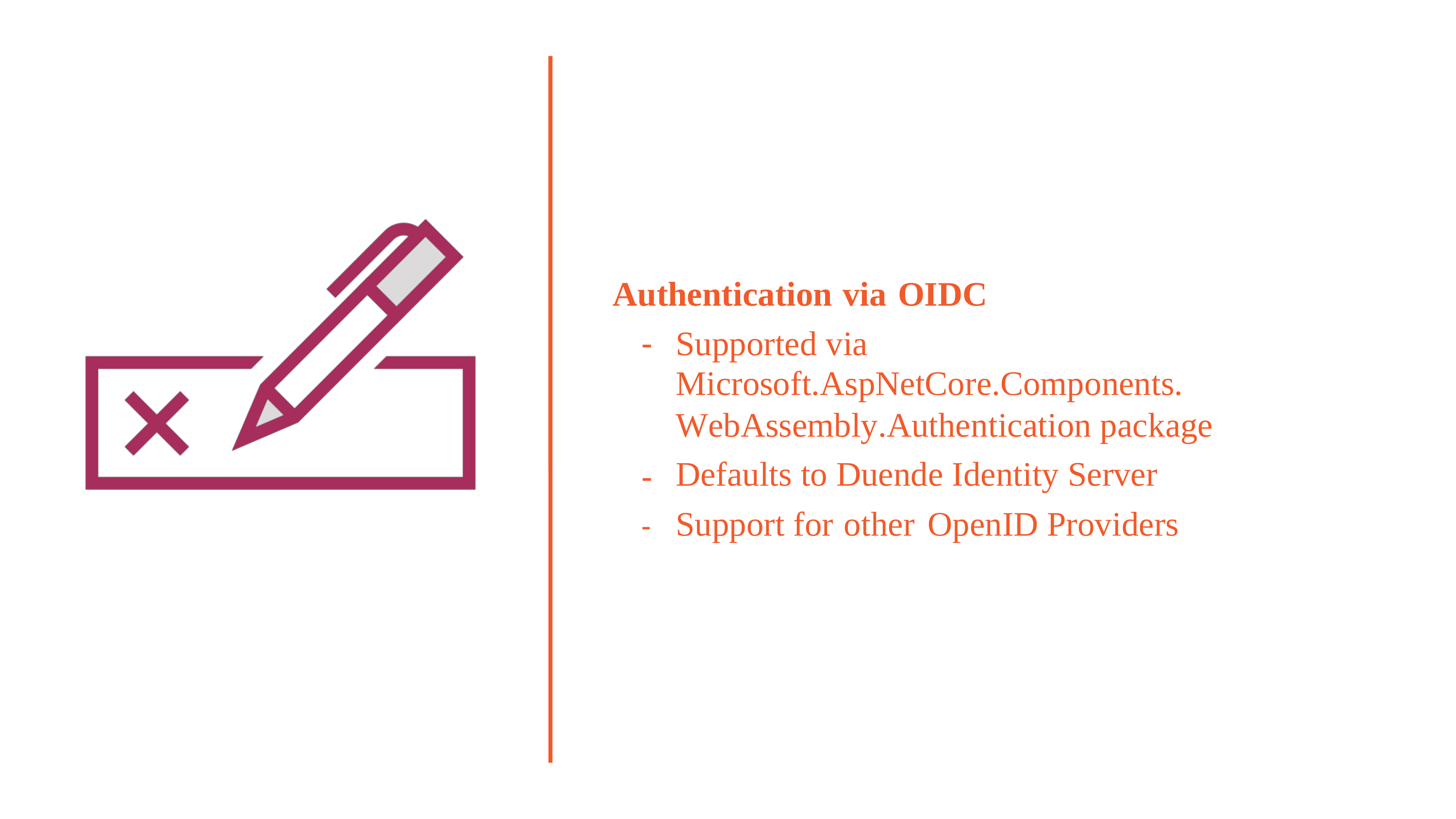

Authentication via OIDC
-
Supported via
Microsoft.AspNetCore.Components.
WebAssembly.Authentication package
Defaults to Duende Identity Server
Support for other OpenID Providers
-
-